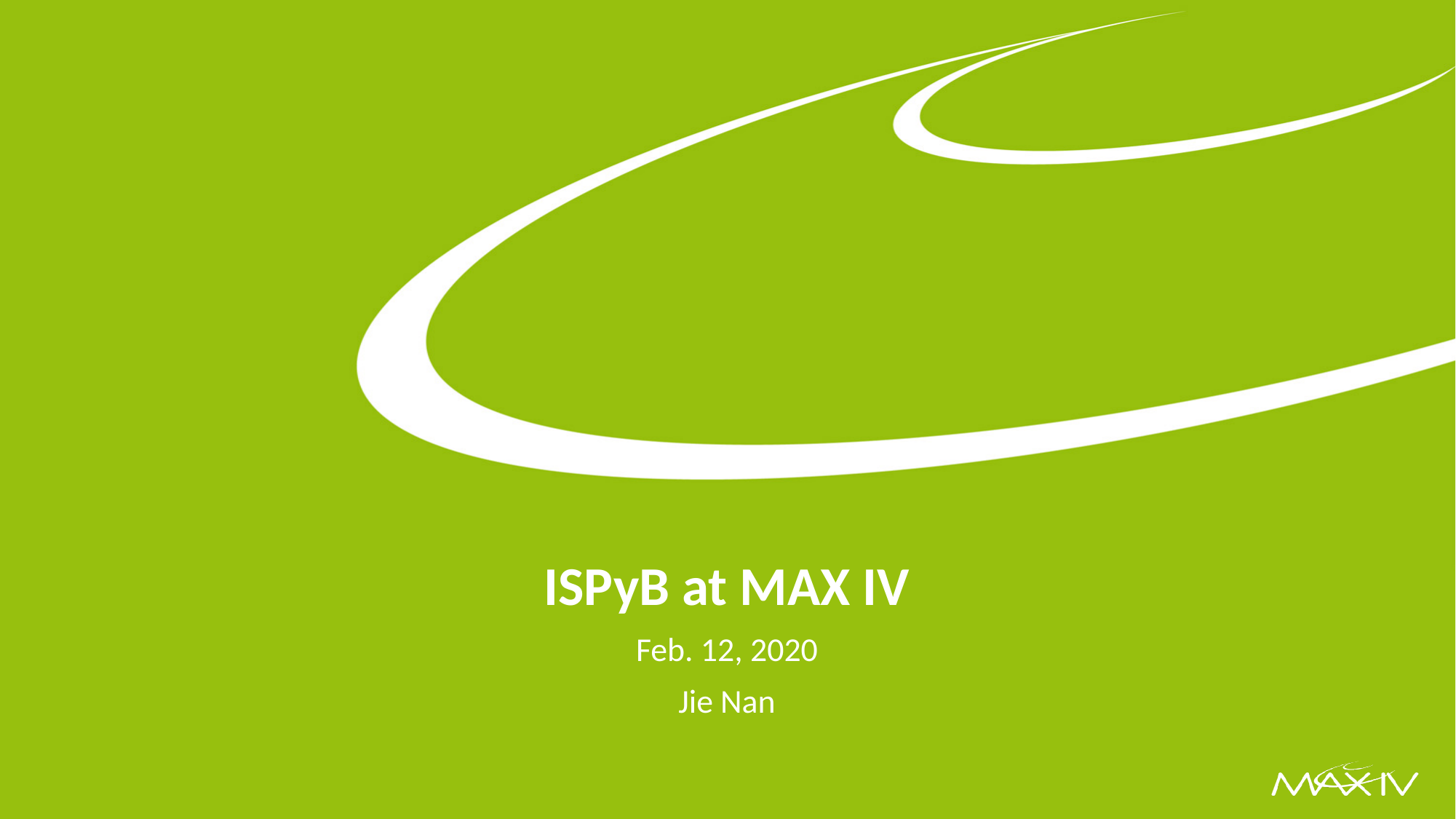

# ISPyB at MAX IV
Feb. 12, 2020
Jie Nan